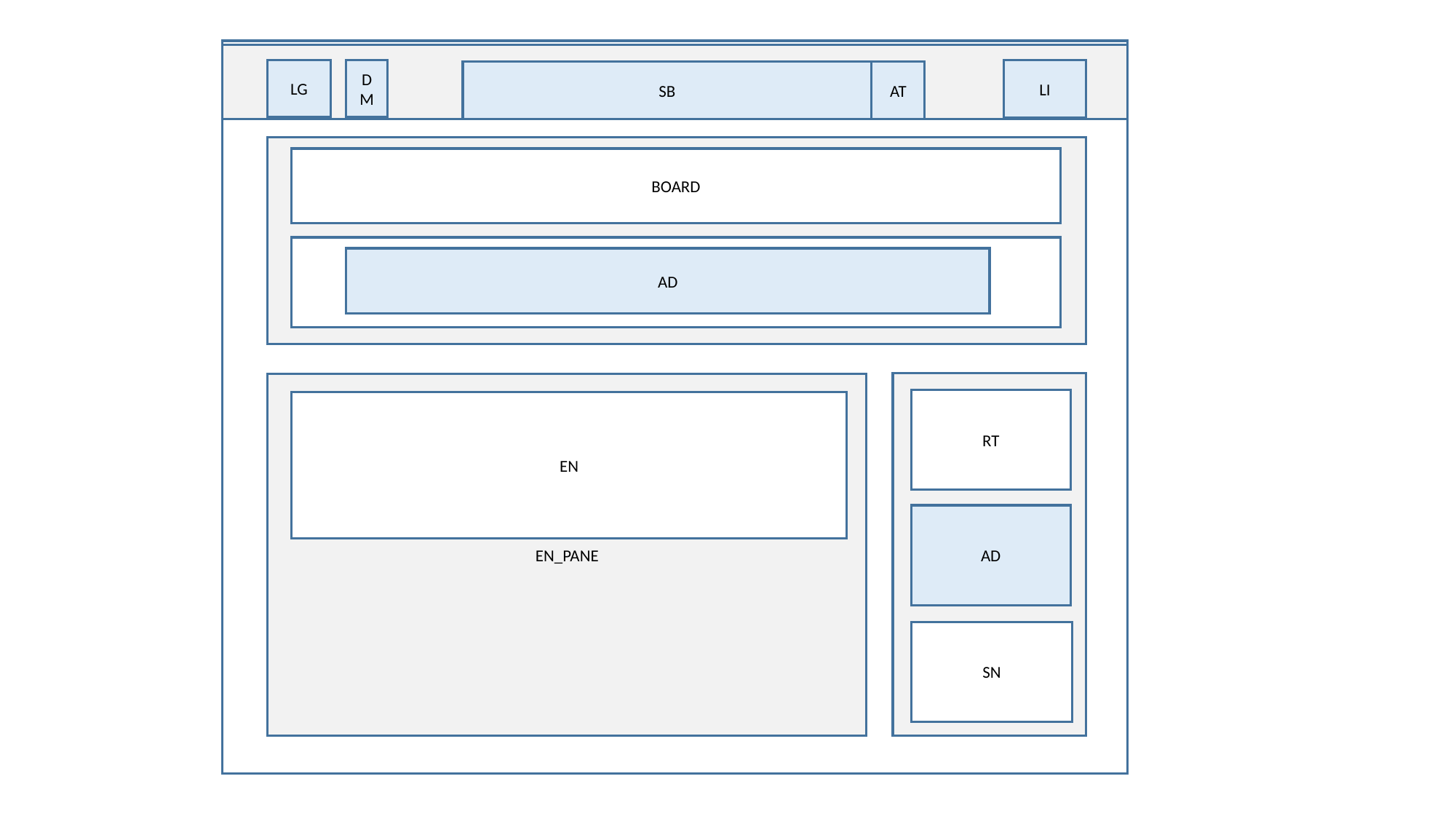

LG
DM
LI
SB
AT

BOARD

AD

EN_PANE
RT
EN
AD
SN